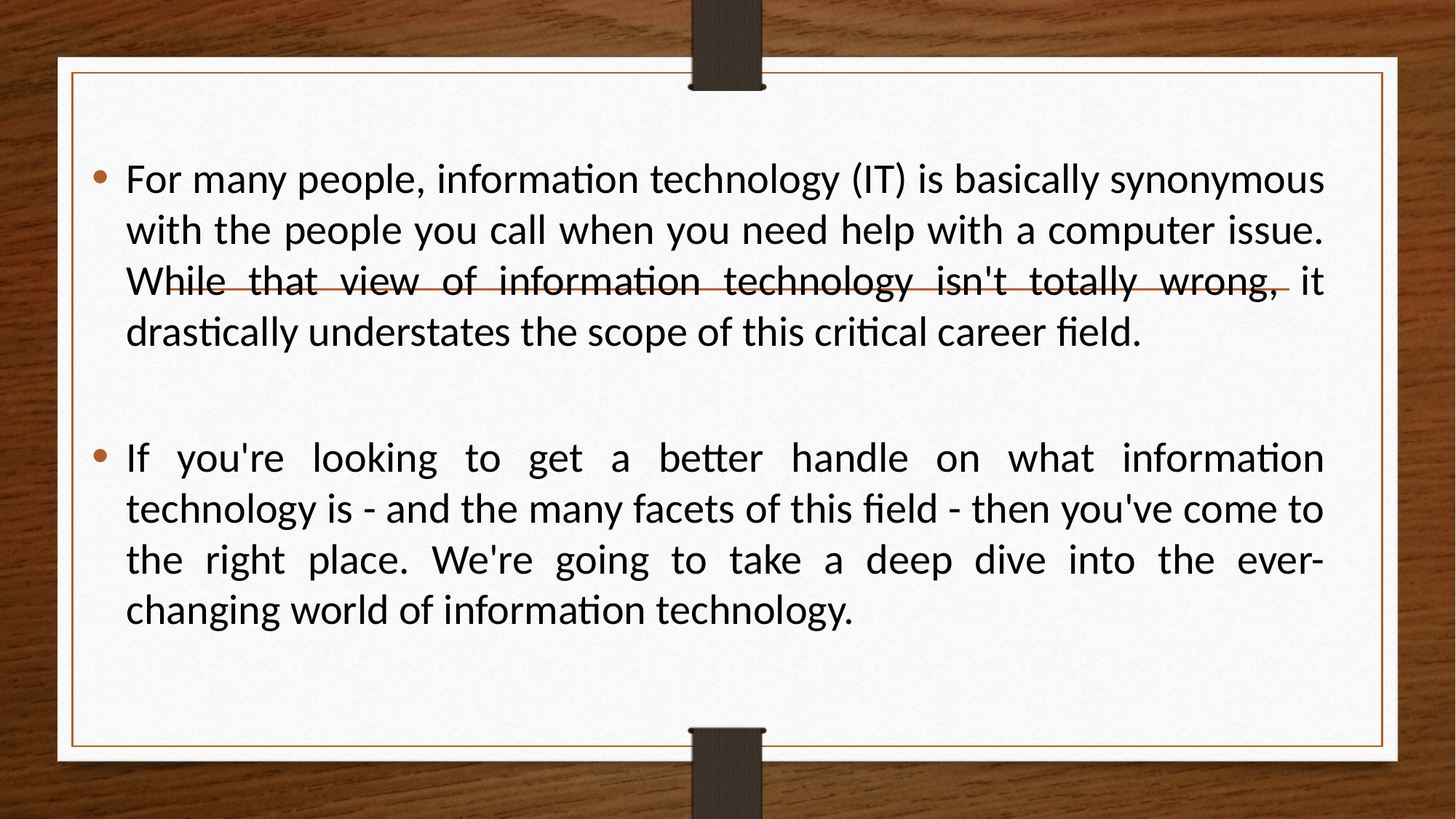

For many people, information technology (IT) is basically synonymous with the people you call when you need help with a computer issue. While that view of information technology isn't totally wrong, it drastically understates the scope of this critical career field.

If you're looking to get a better handle on what information technology is - and the many facets of this field - then you've come to the right place. We're going to take a deep dive into the ever-changing world of information technology.